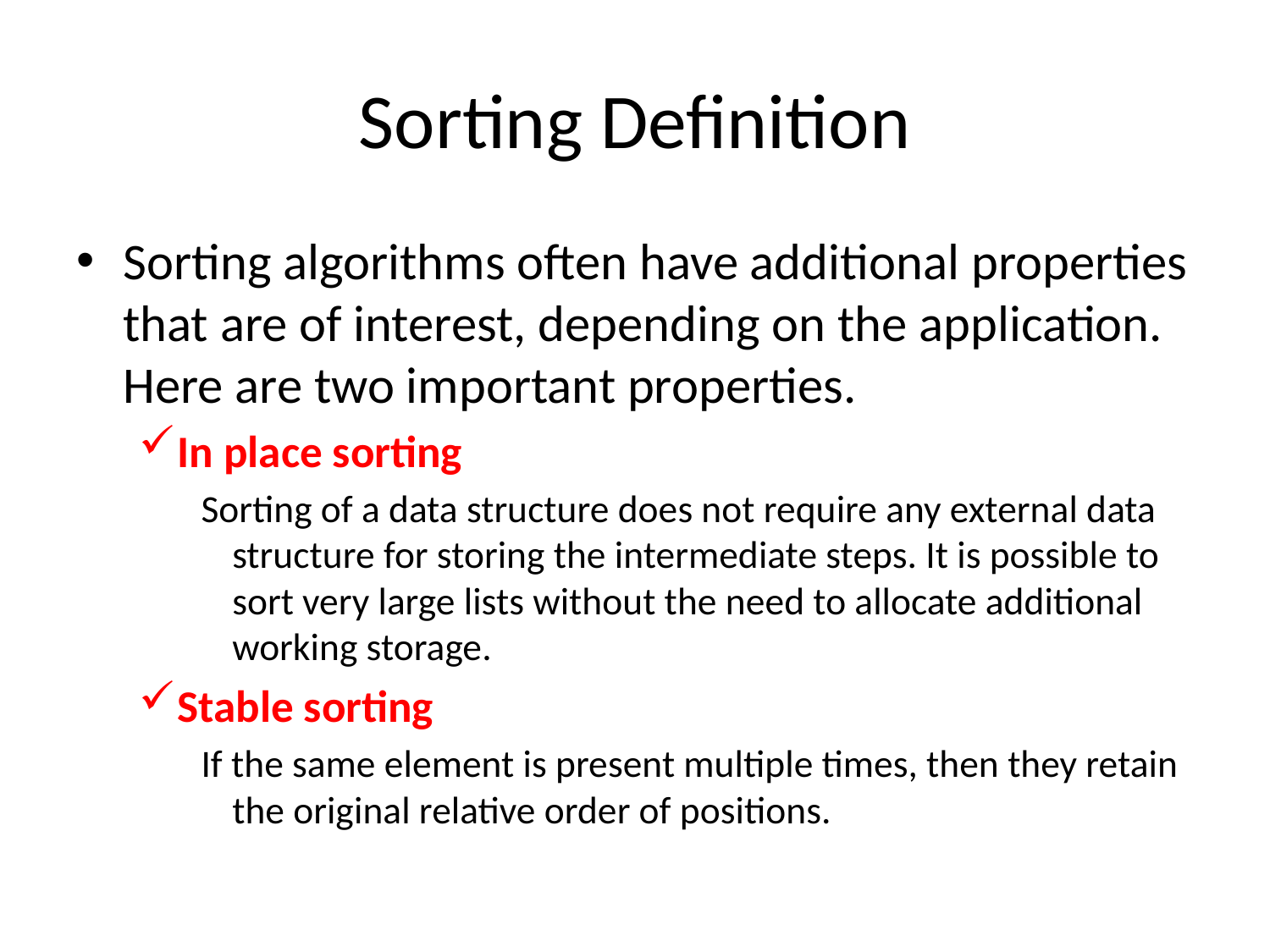

# Sorting Definition
Sorting algorithms often have additional properties that are of interest, depending on the application. Here are two important properties.
In place sorting
Sorting of a data structure does not require any external data structure for storing the intermediate steps. It is possible to sort very large lists without the need to allocate additional working storage.
Stable sorting
If the same element is present multiple times, then they retain the original relative order of positions.